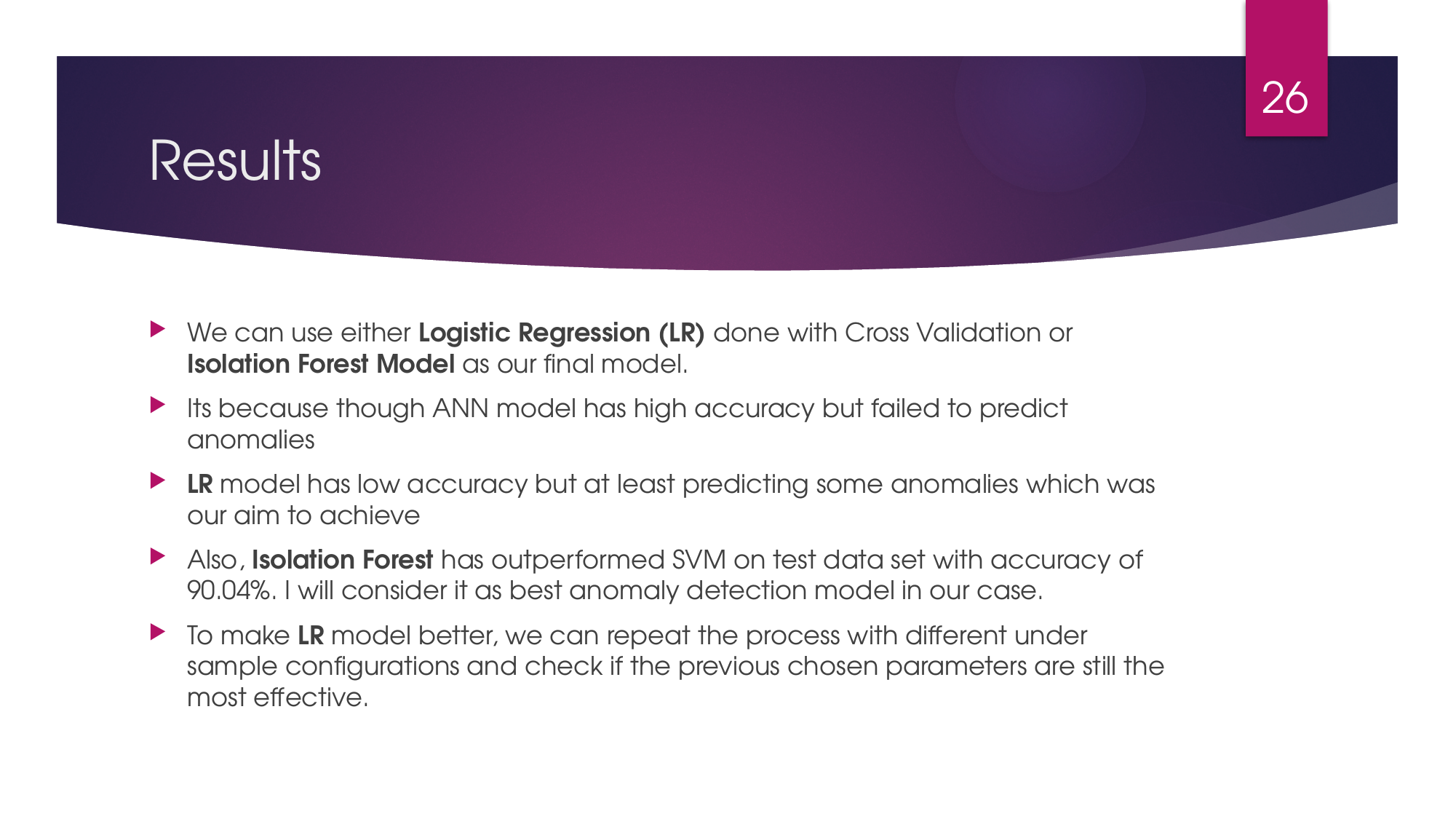

26
# Results
We can use either Logistic Regression (LR) done with Cross Validation or Isolation Forest Model as our final model.
Its because though ANN model has high accuracy but failed to predict anomalies
LR model has low accuracy but at least predicting some anomalies which was our aim to achieve
Also, Isolation Forest has outperformed SVM on test data set with accuracy of 90.04%. I will consider it as best anomaly detection model in our case.
To make LR model better, we can repeat the process with different under sample configurations and check if the previous chosen parameters are still the most effective.